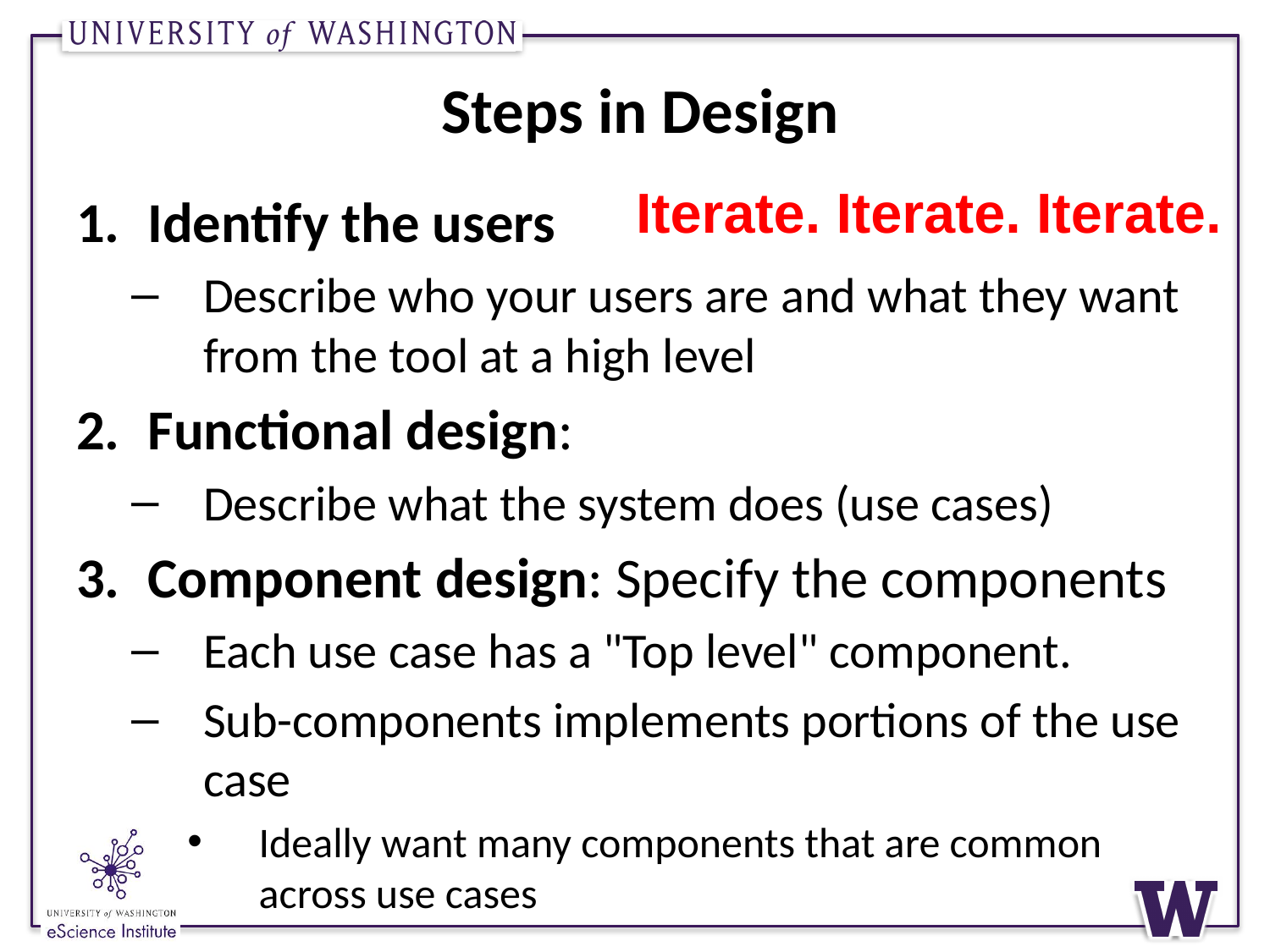

# Steps in Design
Iterate. Iterate. Iterate.
Identify the users
Describe who your users are and what they want from the tool at a high level
Functional design:
Describe what the system does (use cases)
Component design: Specify the components
Each use case has a "Top level" component.
Sub-components implements portions of the use case
Ideally want many components that are common across use cases